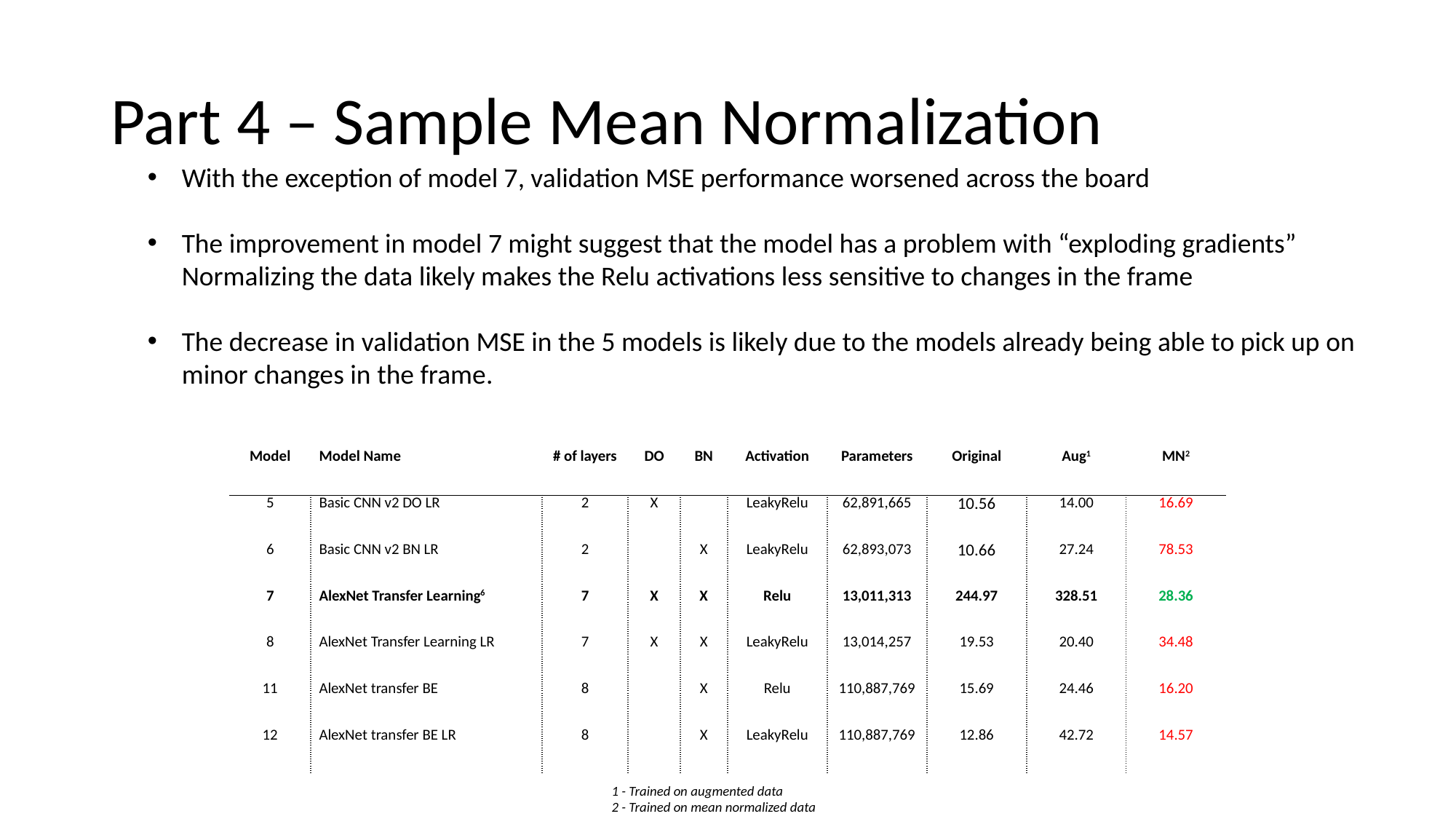

# Part 4 – Sample Mean Normalization
With the exception of model 7, validation MSE performance worsened across the board

The improvement in model 7 might suggest that the model has a problem with “exploding gradients”
Normalizing the data likely makes the Relu activations less sensitive to changes in the frame

The decrease in validation MSE in the 5 models is likely due to the models already being able to pick up on minor changes in the frame.

| Model | Model Name | # of layers | DO | BN | Activation | Parameters | Original | Aug1 | MN2 |
| --- | --- | --- | --- | --- | --- | --- | --- | --- | --- |
| 5 | Basic CNN v2 DO LR | 2 | X |  | LeakyRelu | 62,891,665 | 10.56 | 14.00 | 16.69 |
| 6 | Basic CNN v2 BN LR | 2 |  | X | LeakyRelu | 62,893,073 | 10.66 | 27.24 | 78.53 |
| 7 | AlexNet Transfer Learning6 | 7 | X | X | Relu | 13,011,313 | 244.97 | 328.51 | 28.36 |
| 8 | AlexNet Transfer Learning LR | 7 | X | X | LeakyRelu | 13,014,257 | 19.53 | 20.40 | 34.48 |
| 11 | AlexNet transfer BE | 8 |  | X | Relu | 110,887,769 | 15.69 | 24.46 | 16.20 |
| 12 | AlexNet transfer BE LR | 8 |  | X | LeakyRelu | 110,887,769 | 12.86 | 42.72 | 14.57 |
1 - Trained on augmented data
2 - Trained on mean normalized data